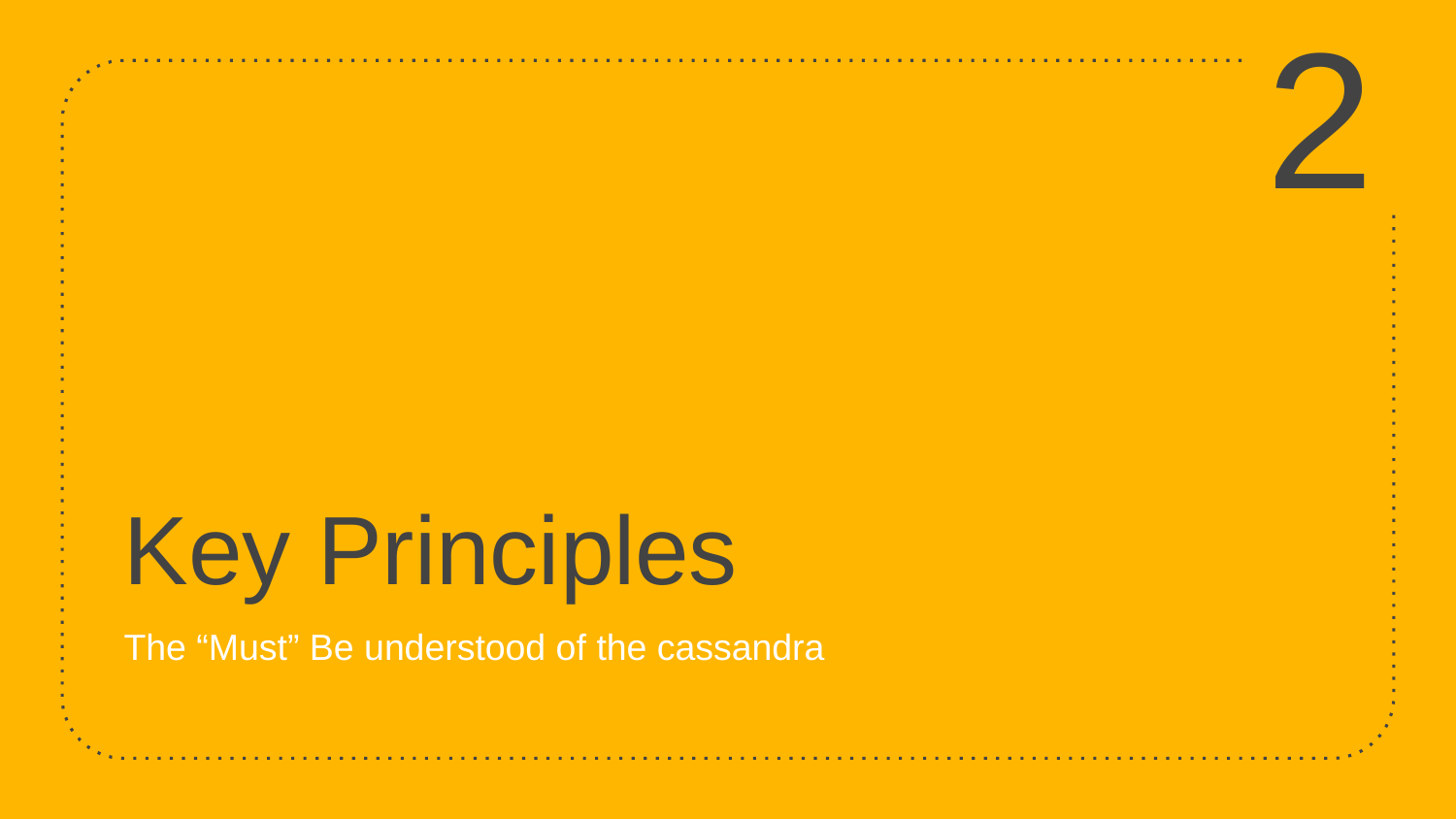

2
# Key Principles
The “Must” Be understood of the cassandra